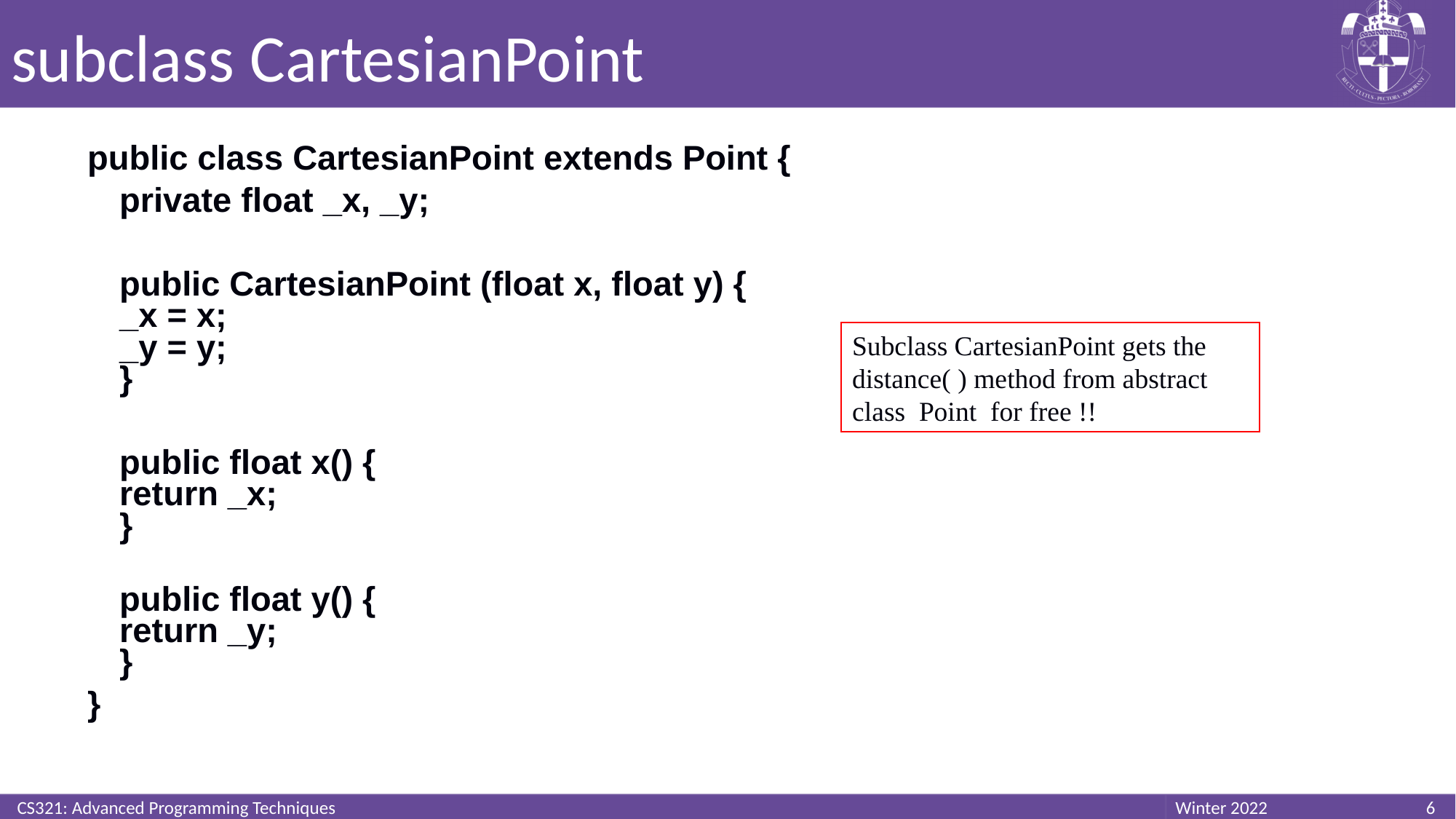

# subclass CartesianPoint
public class CartesianPoint extends Point {
	private float _x, _y;

	public CartesianPoint (float x, float y) {
	_x = x;
	_y = y;
}

	public float x() {
	return _x;
}
public float y() {
	return _y;
}
}
Subclass CartesianPoint gets the distance( ) method from abstract  class  Point  for free !!
CS321: Advanced Programming Techniques
6
Winter 2022